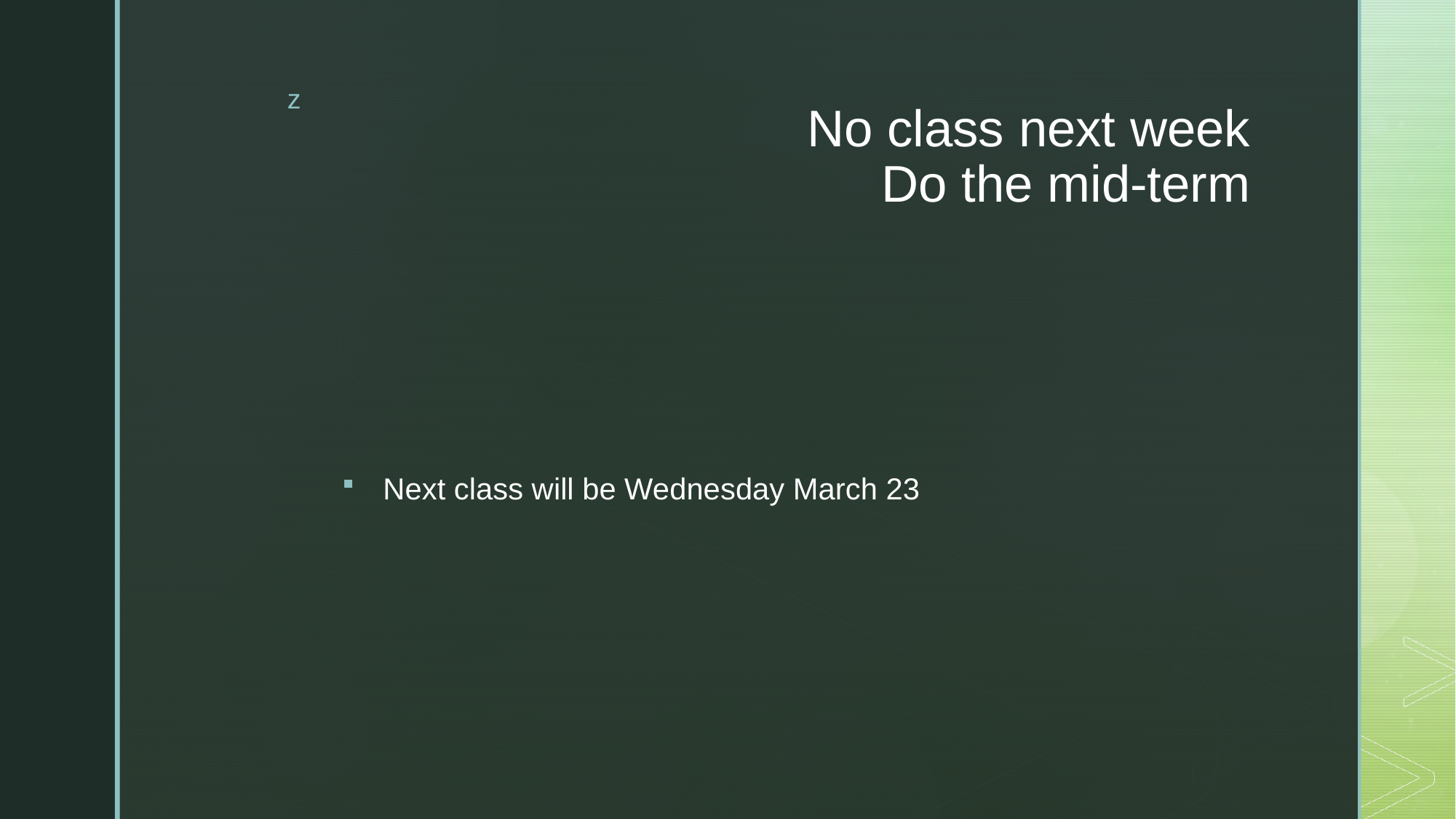

# No class next week Do the mid-term
Next class will be Wednesday March 23